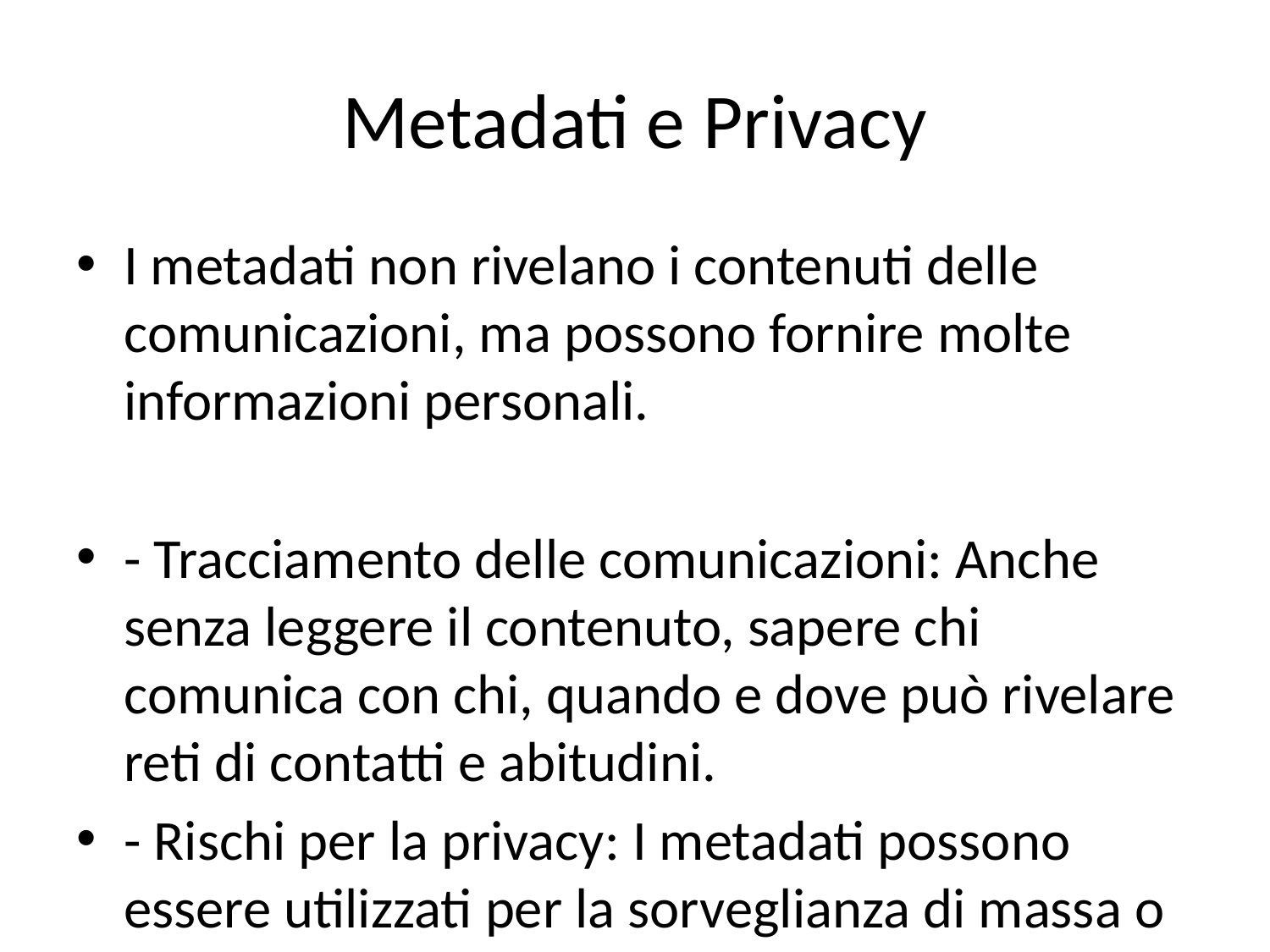

# Metadati e Privacy
I metadati non rivelano i contenuti delle comunicazioni, ma possono fornire molte informazioni personali.

- Tracciamento delle comunicazioni: Anche senza leggere il contenuto, sapere chi comunica con chi, quando e dove può rivelare reti di contatti e abitudini.
- Rischi per la privacy: I metadati possono essere utilizzati per la sorveglianza di massa o per scopi commerciali.
- Profilazione: Aziende e governi possono costruire profili dettagliati sugli utenti per prevedere comportamenti o influenzarli.